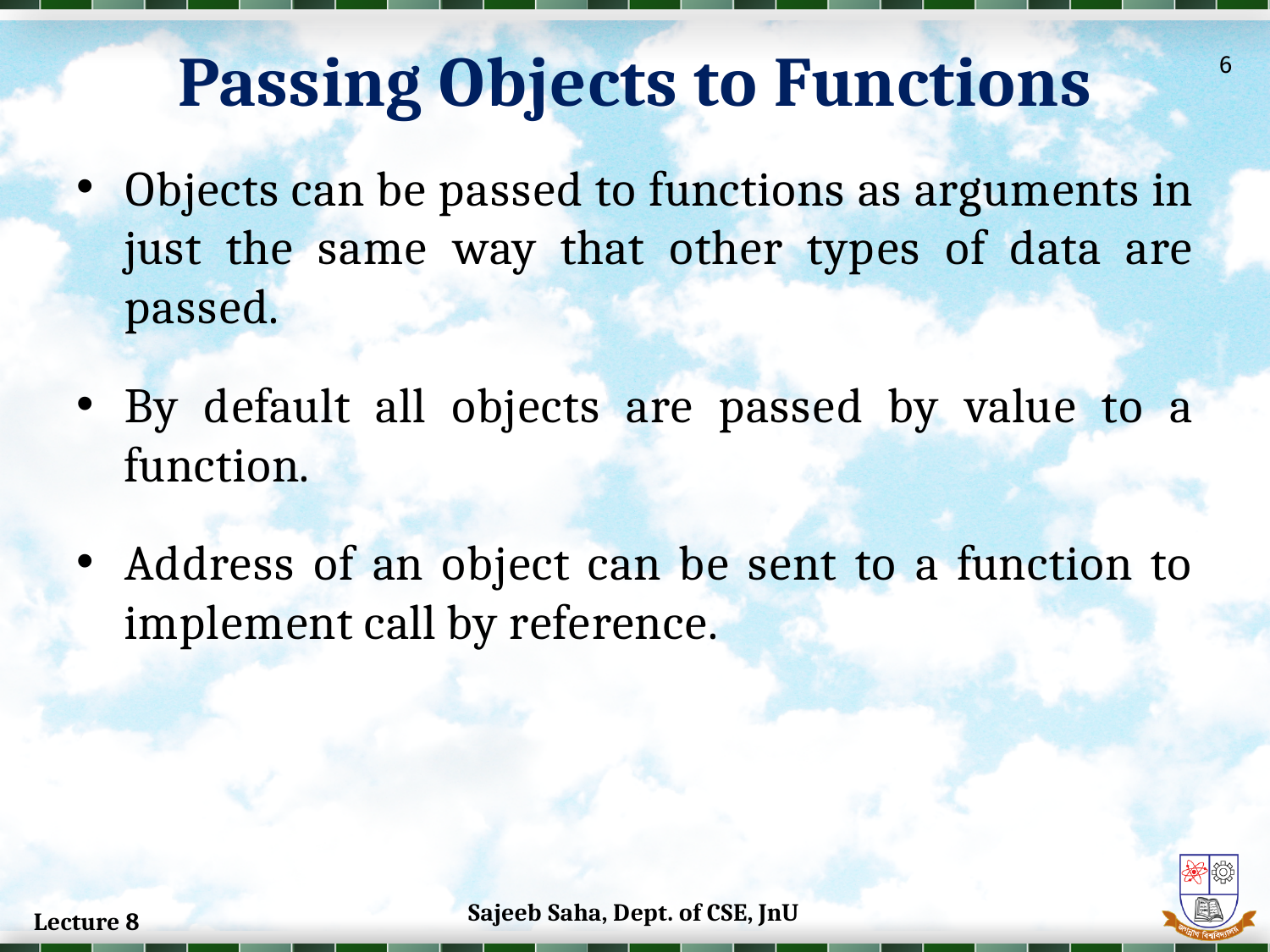

Passing Objects to Functions
6
Objects can be passed to functions as arguments in just the same way that other types of data are passed.

By default all objects are passed by value to a function.

Address of an object can be sent to a function to implement call by reference.

Sajeeb Saha, Dept. of CSE, JnU